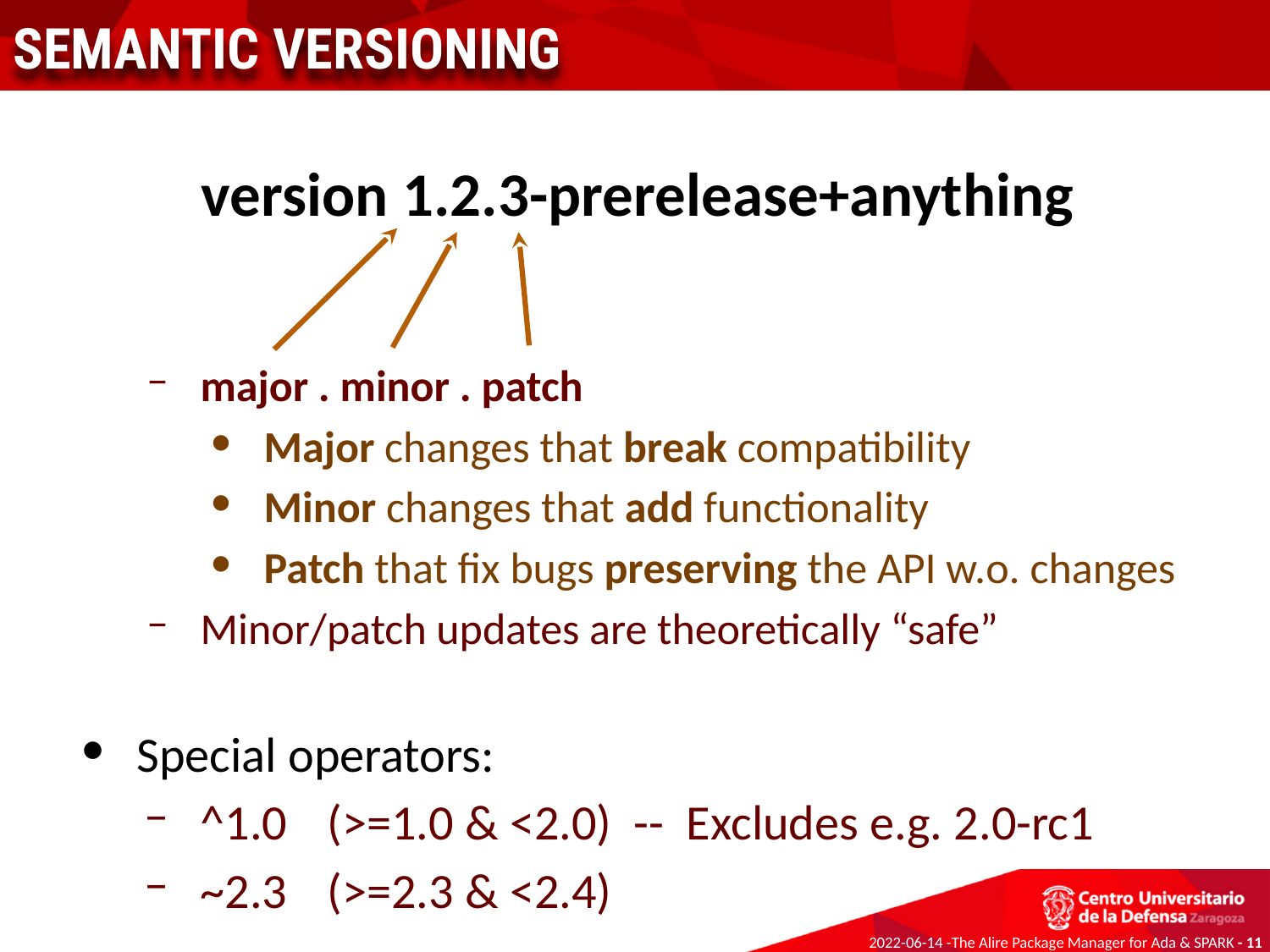

SEMANTIC VERSIONING

version 1.2.3-prerelease+anything

major . minor . patch
Major changes that break compatibility
Minor changes that add functionality
Patch that fix bugs preserving the API w.o. changes
Minor/patch updates are theoretically “safe”
Special operators:
^1.0 	(>=1.0 & <2.0)  --  Excludes e.g. 2.0-rc1
~2.3 	(>=2.3 & <2.4)